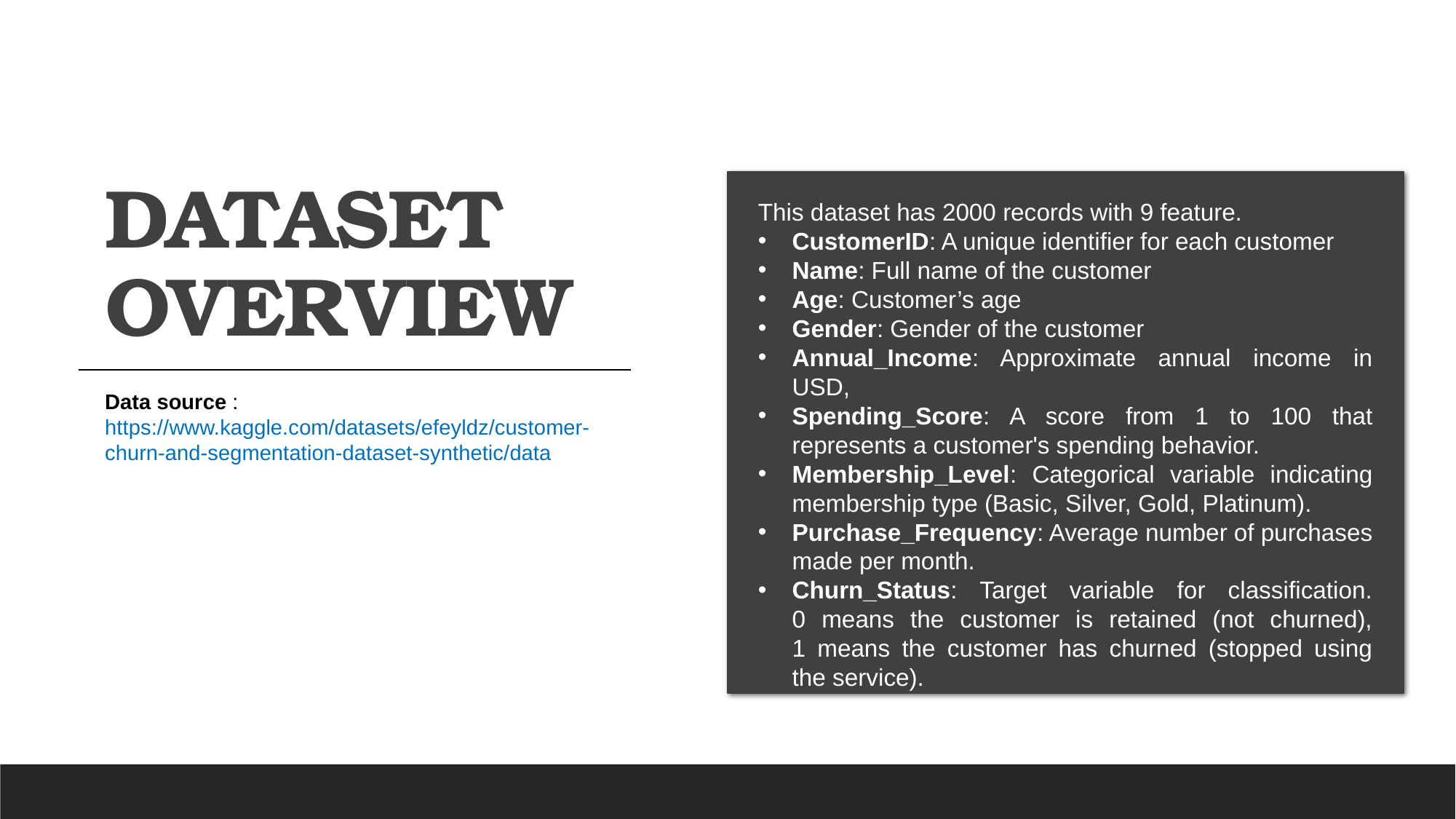

DATASET OVERVIEW

This dataset has 2000 records with 9 feature.
CustomerID: A unique identifier for each customer
Name: Full name of the customer
Age: Customer’s age
Gender: Gender of the customer
Annual_Income: Approximate annual income in USD,
Spending_Score: A score from 1 to 100 that represents a customer's spending behavior.
Membership_Level: Categorical variable indicating membership type (Basic, Silver, Gold, Platinum).
Purchase_Frequency: Average number of purchases made per month.
Churn_Status: Target variable for classification.
0 means the customer is retained (not churned),
1 means the customer has churned (stopped using the service).
Data source : https://www.kaggle.com/datasets/efeyldz/customer-churn-and-segmentation-dataset-synthetic/data